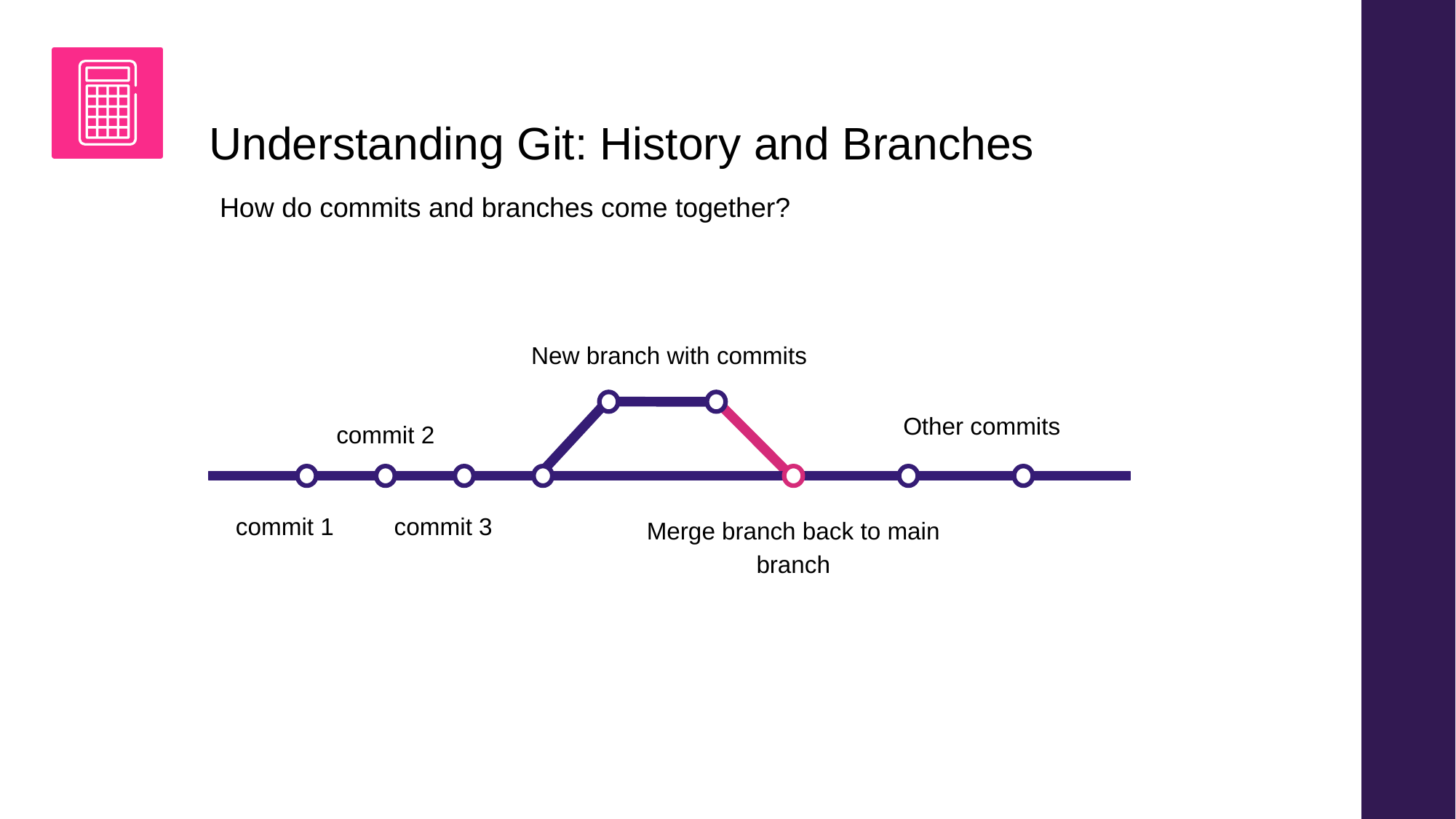

# Understanding Git: History and Branches
How do commits and branches come together?
New branch with commits

Other commits

commit 2

commit 1
commit 3
Merge branch back to main branch